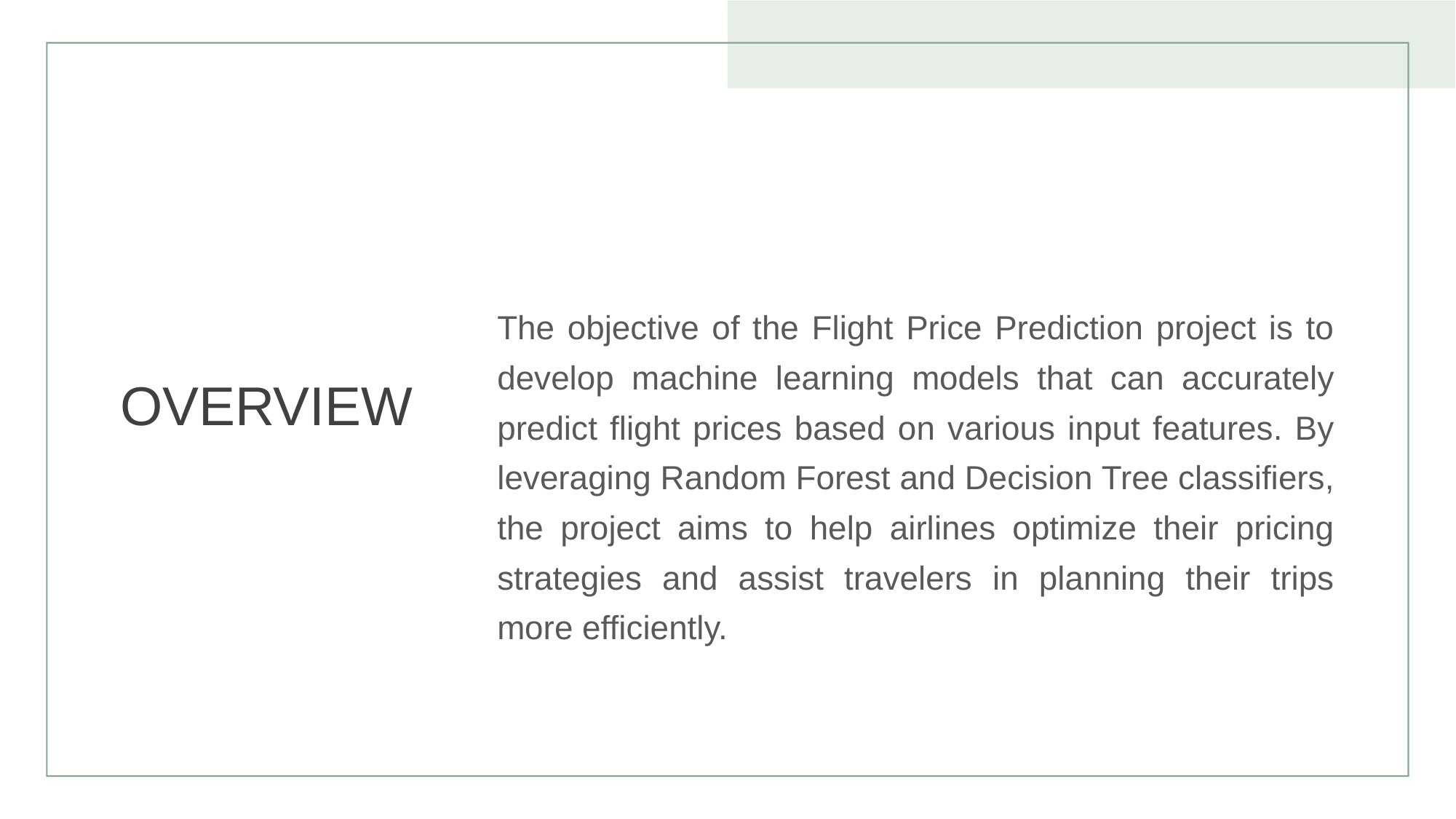

# OVERVIEW
The objective of the Flight Price Prediction project is to develop machine learning models that can accurately predict flight prices based on various input features. By leveraging Random Forest and Decision Tree classifiers, the project aims to help airlines optimize their pricing strategies and assist travelers in planning their trips more efficiently.